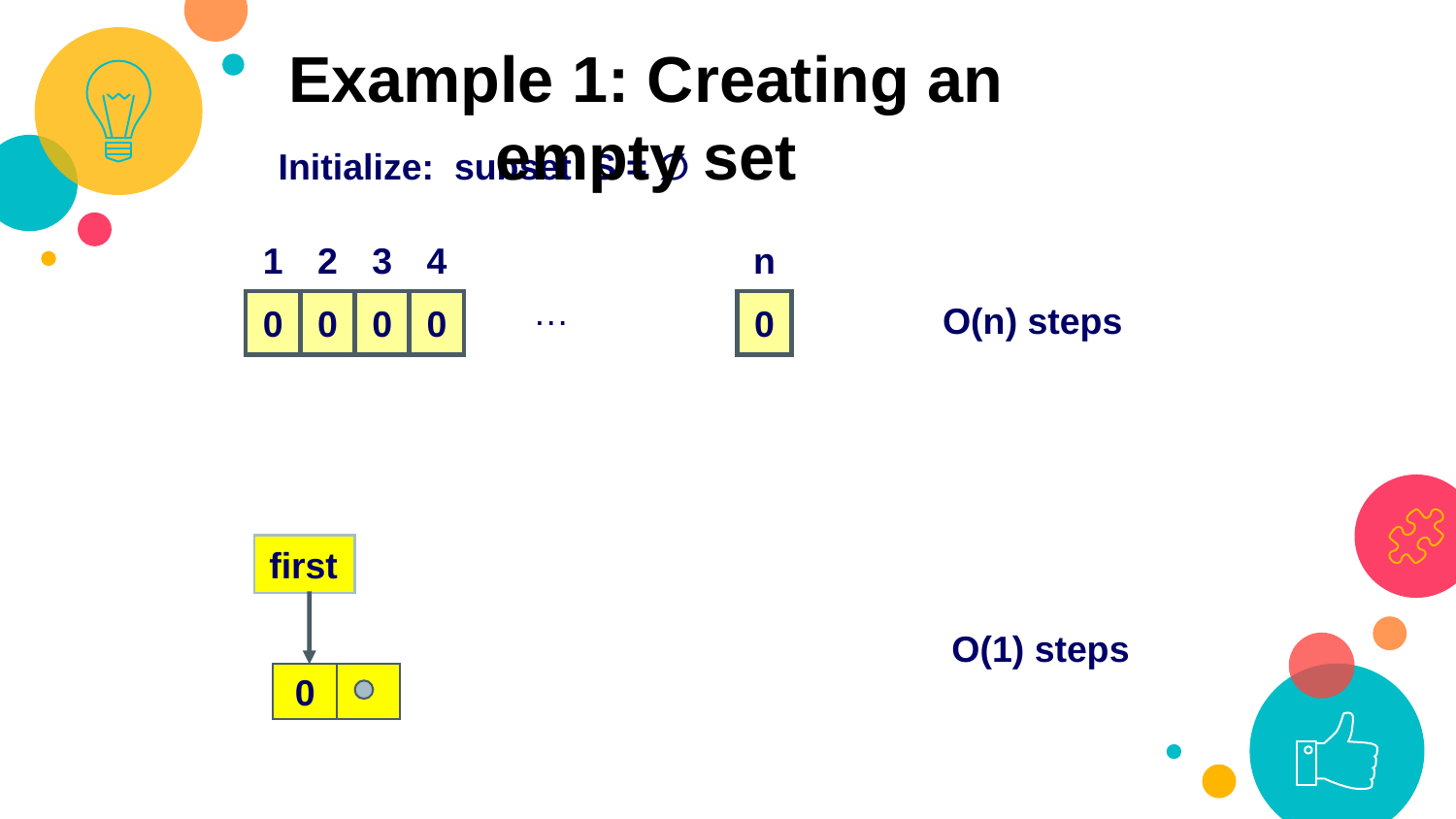

Example 1: Creating an empty set
Initialize:  subset  S = ∅
1
2
3
4
n
…
0
0
0
0
0
O(n) steps
first

0

O(1) steps